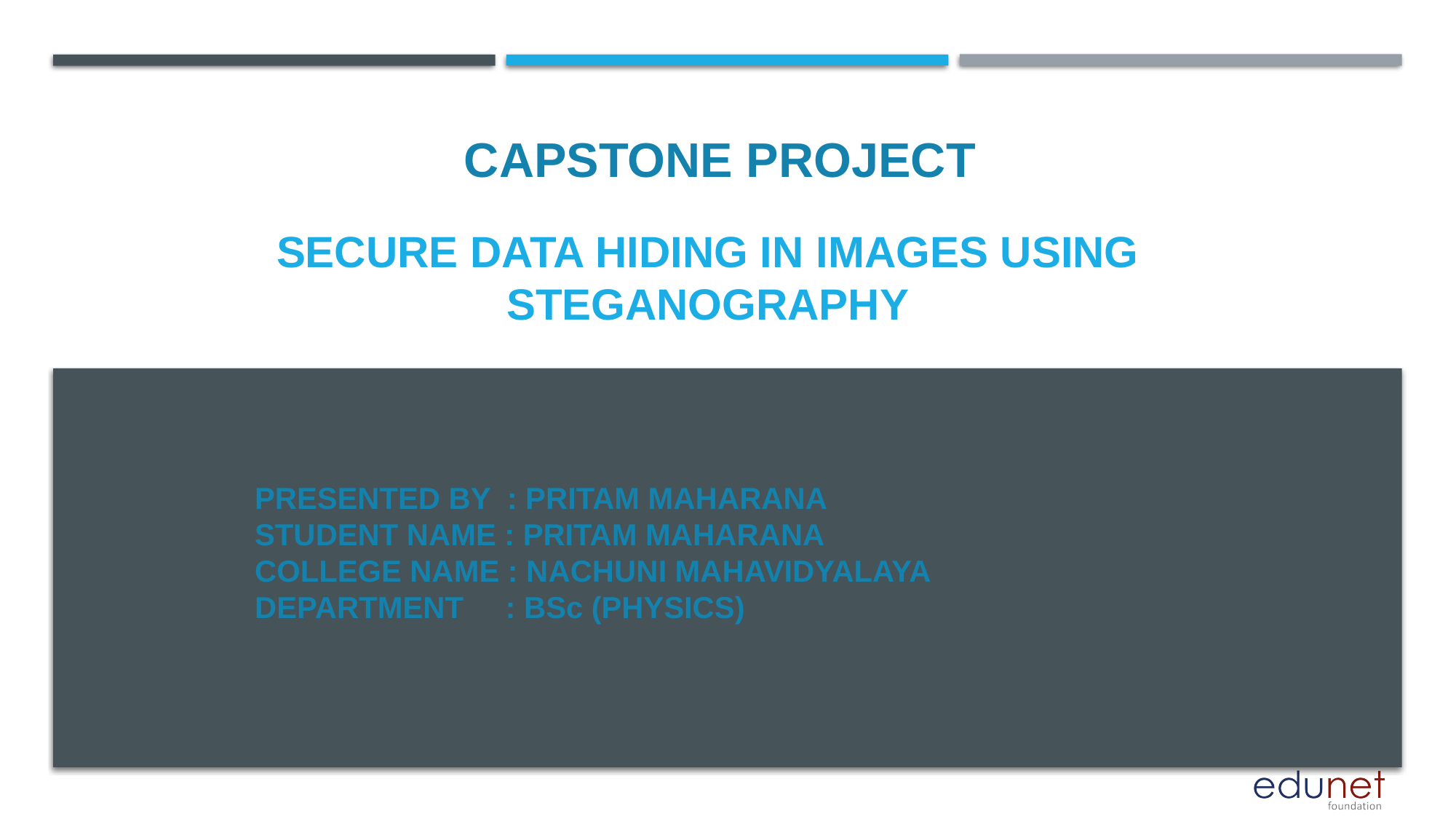

CAPSTONE PROJECT
# SECURE DATA HIDING IN IMAGES USING STEGANOGRAPHY
PRESENTED BY  : PRITAM MAHARANA
STUDENT NAME : PRITAM MAHARANA
COLLEGE NAME : NACHUNI MAHAVIDYALAYA
DEPARTMENT     : BSc (PHYSICS)